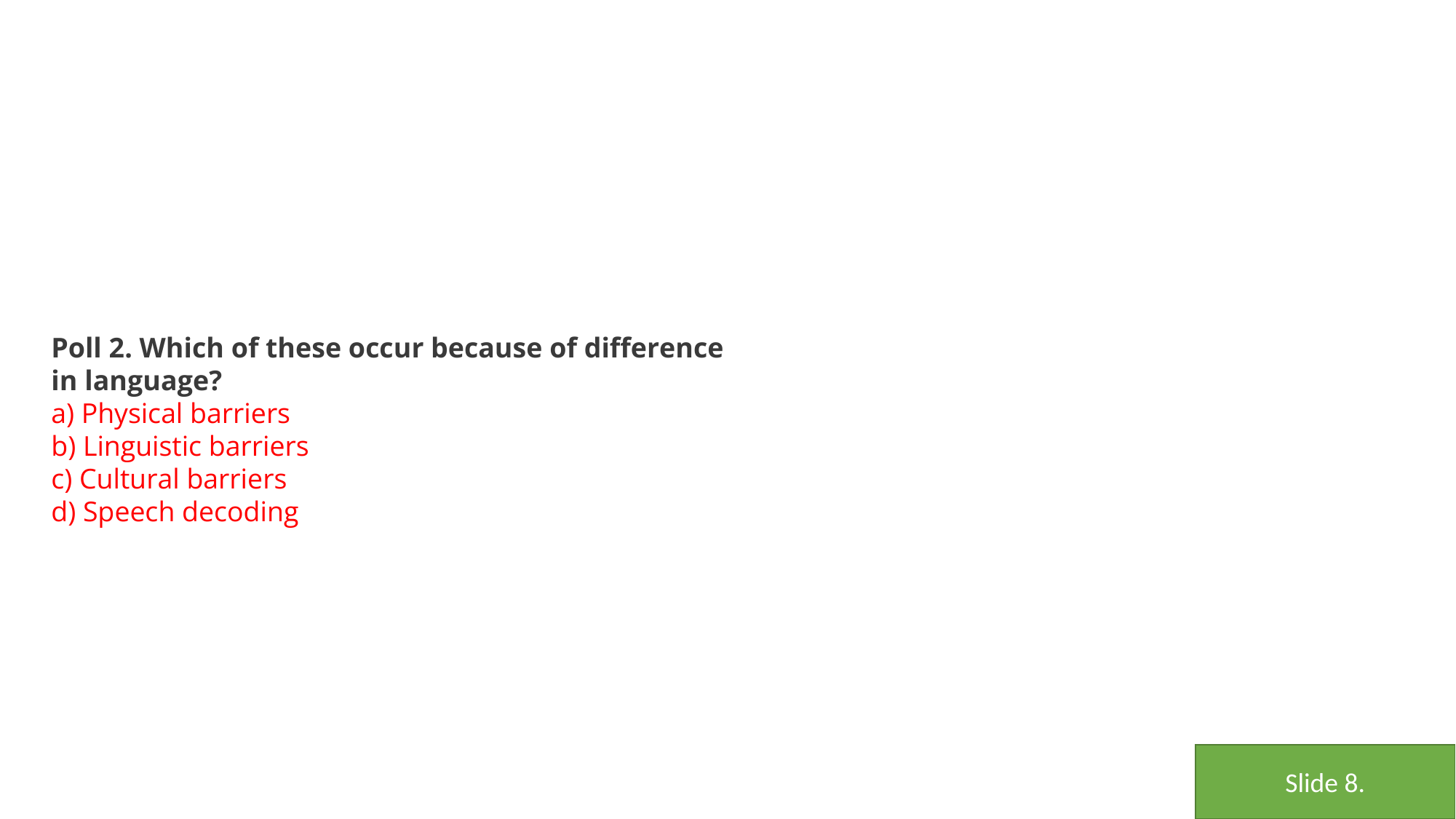

Poll 2. Which of these occur because of difference in language?
a) Physical barriers
b) Linguistic barriers
c) Cultural barriers
d) Speech decoding
Slide 8.